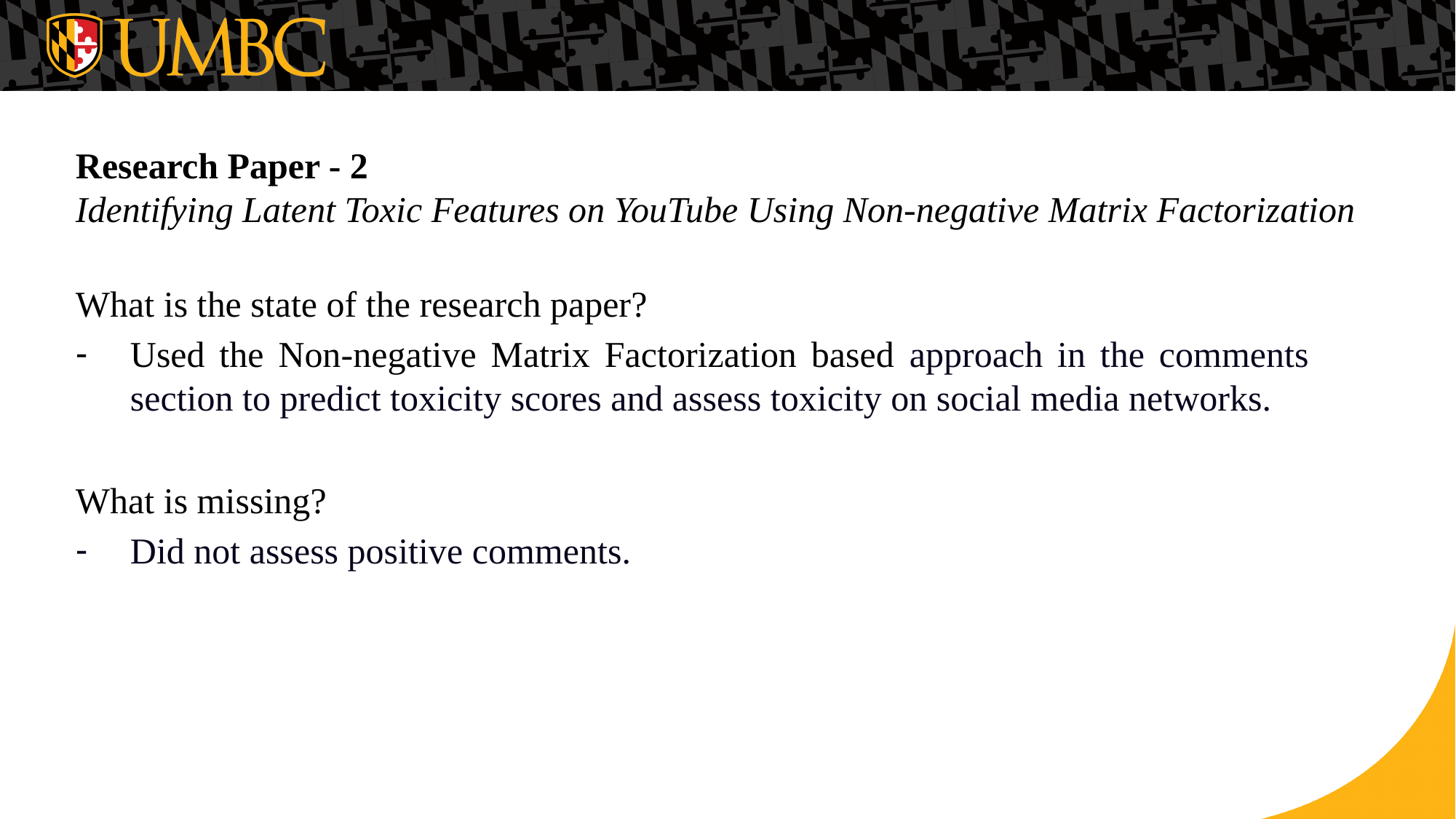

# Research Paper - 2 Identifying Latent Toxic Features on YouTube Using Non-negative Matrix Factorization
What is the state of the research paper?
Used the Non-negative Matrix Factorization based approach in the comments section to predict toxicity scores and assess toxicity on social media networks.

What is missing?
Did not assess positive comments.